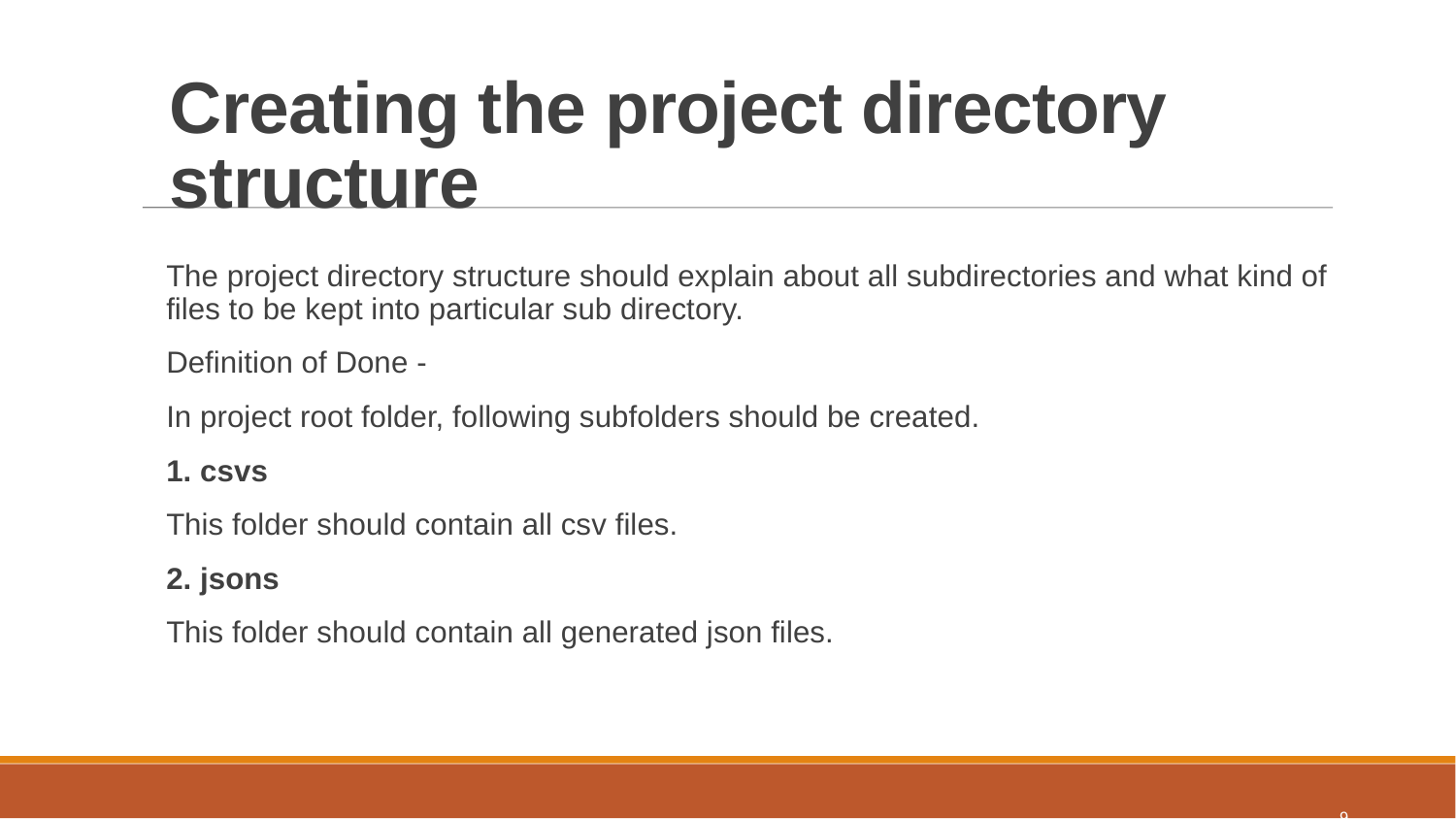

9
Creating the project directory structure
The project directory structure should explain about all subdirectories and what kind of files to be kept into particular sub directory.
Definition of Done -
In project root folder, following subfolders should be created.
1. csvs
This folder should contain all csv files.
2. jsons
This folder should contain all generated json files.

9